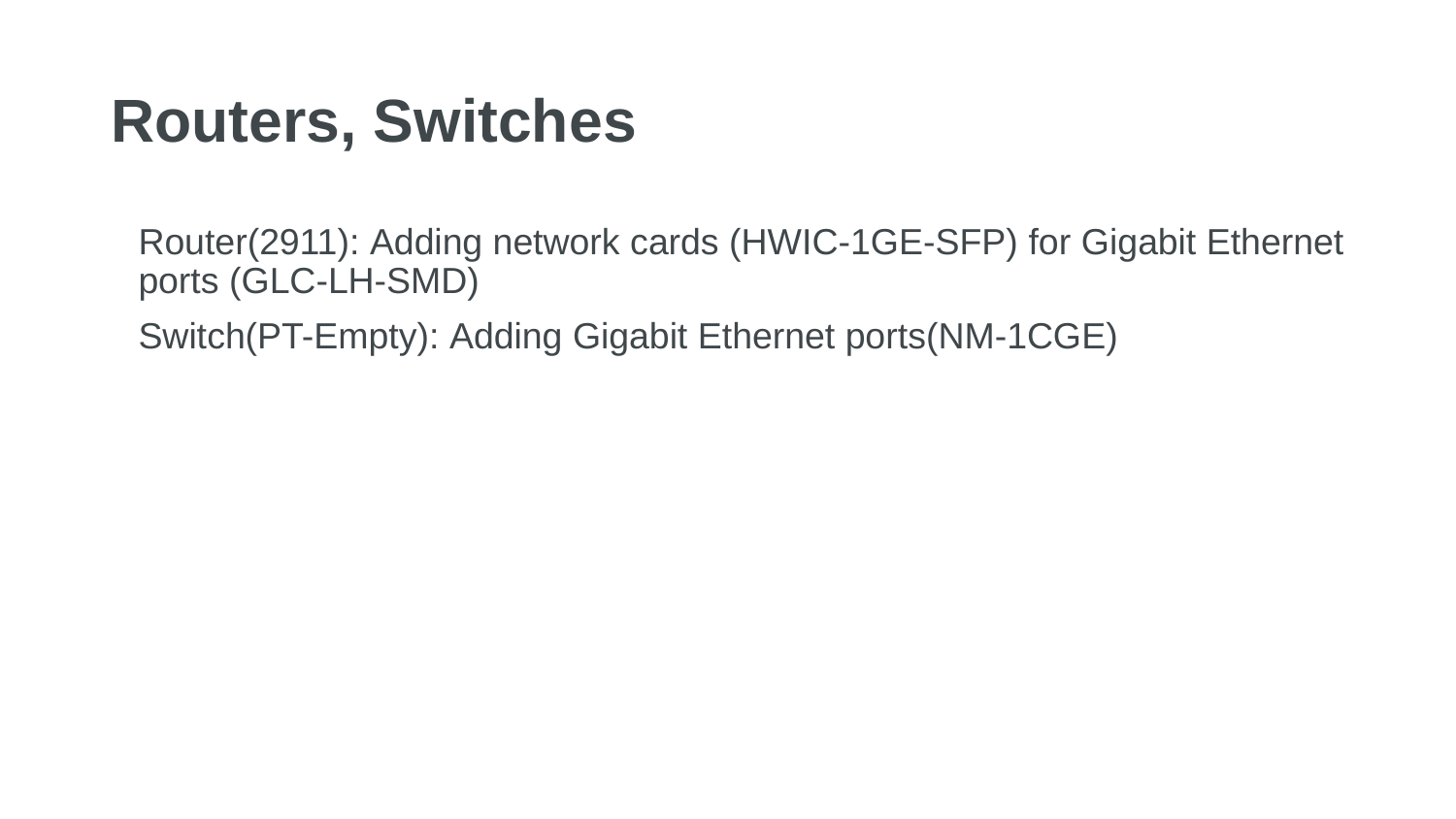

# Routers, Switches
Router(2911): Adding network cards (HWIC-1GE-SFP) for Gigabit Ethernet ports (GLC-LH-SMD)
Switch(PT-Empty): Adding Gigabit Ethernet ports(NM-1CGE)